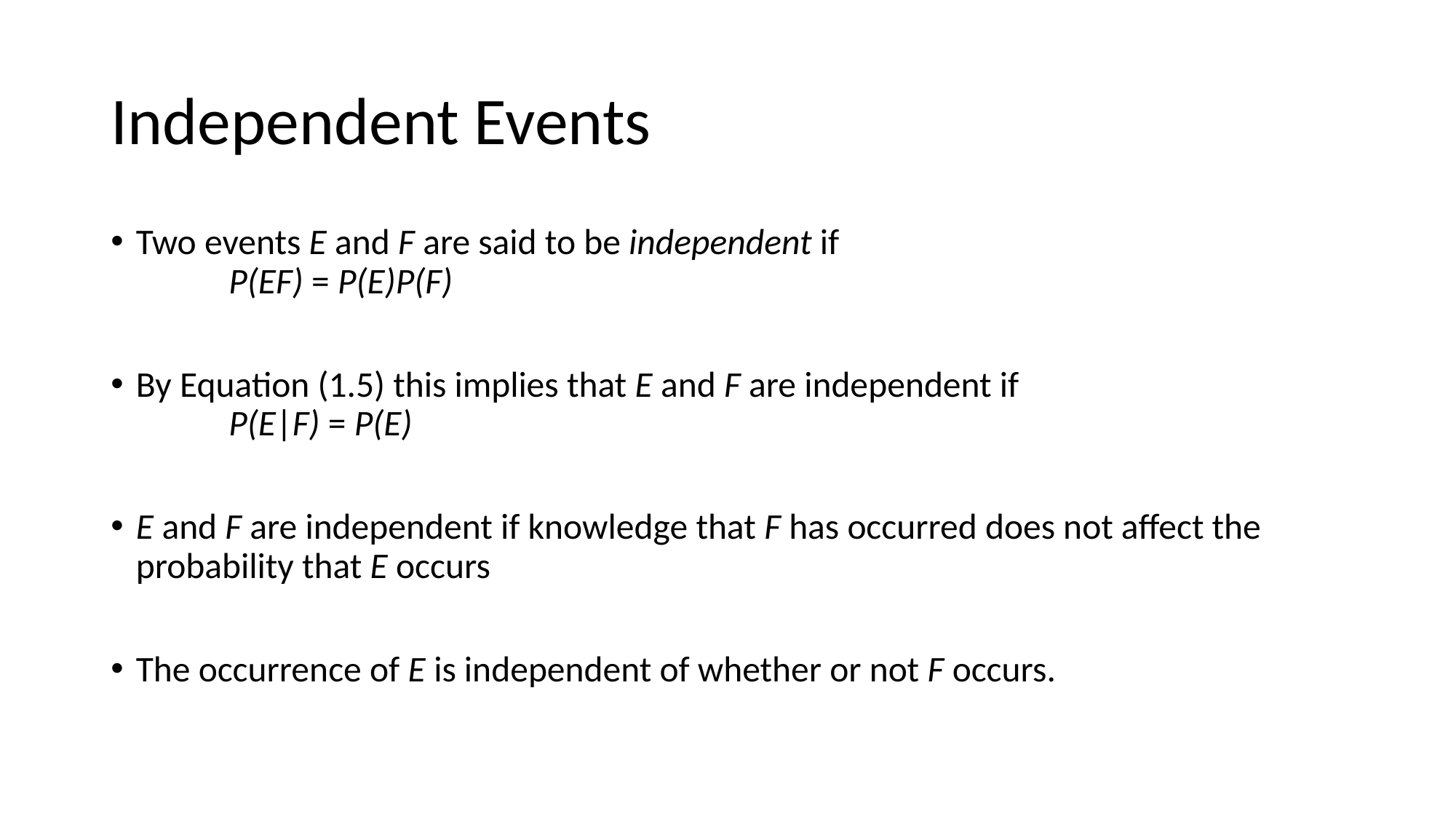

# Independent Events
Two events E and F are said to be independent if
	P(EF) = P(E)P(F)

By Equation (1.5) this implies that E and F are independent if
	P(E|F) = P(E)

E and F are independent if knowledge that F has occurred does not affect the probability that E occurs

The occurrence of E is independent of whether or not F occurs.